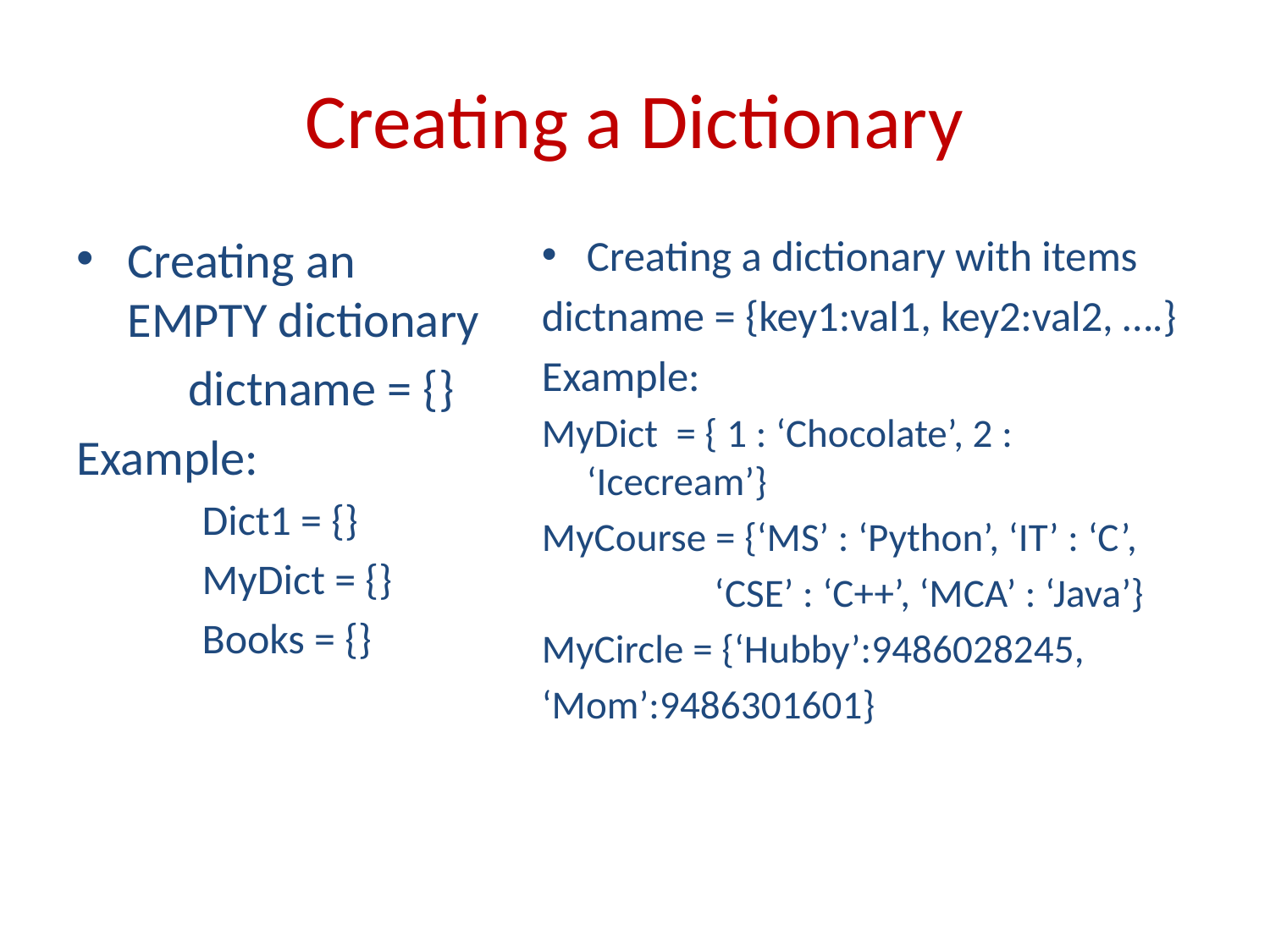

# Creating a Dictionary
Creating an EMPTY dictionary
          dictname = {}
Example:
      Dict1 = {}
      MyDict = {}
      Books = {}

Creating a dictionary with items
dictname = {key1:val1, key2:val2, ….}
Example:
MyDict  = { 1 : ‘Chocolate’, 2 : ‘Icecream’}
MyCourse = {‘MS’ : ‘Python’, ‘IT’ : ‘C’,
                   ‘CSE’ : ‘C++’, ‘MCA’ : ‘Java’}
MyCircle = {‘Hubby’:9486028245,
‘Mom’:9486301601}